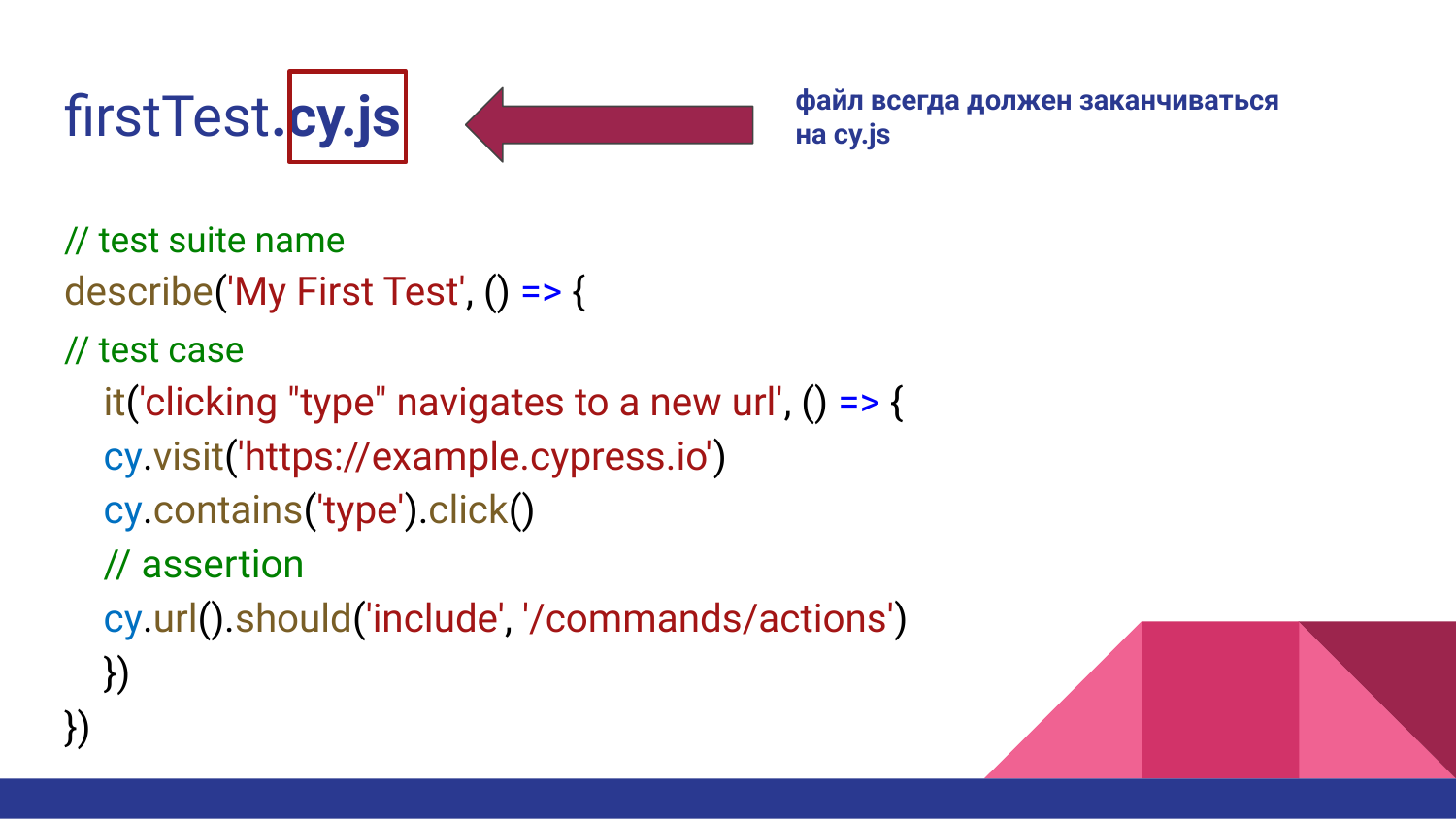

# firstTest.cy.js
файл всегда должен заканчиваться на cy.js

// test suite name
describe('My First Test', () => {
// test case
 	it('clicking "type" navigates to a new url', () => {
   		cy.visit('https://example.cypress.io')
    		cy.contains('type').click()
    		// assertion
    		cy.url().should('include', '/commands/actions')
  	})
})